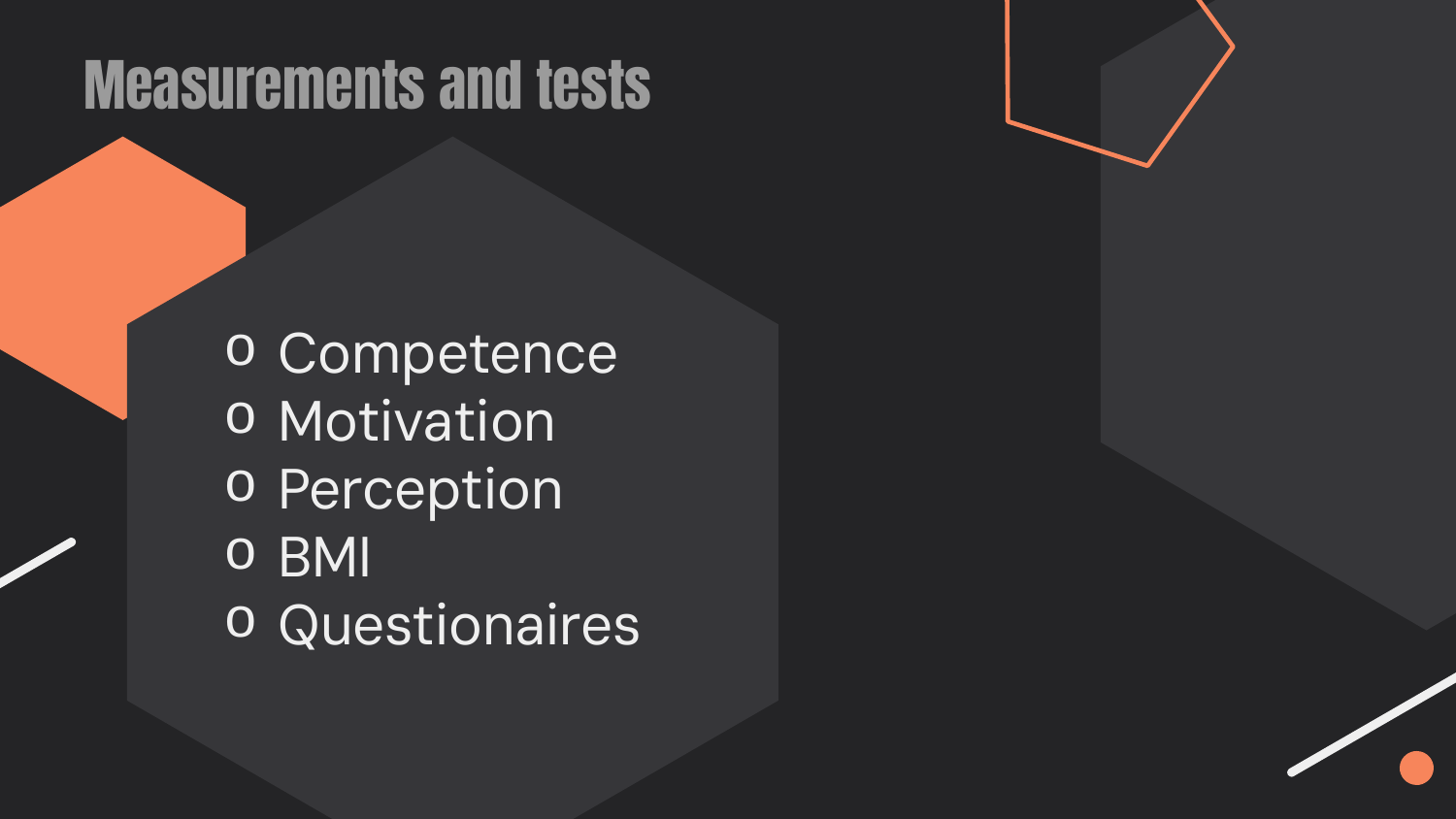

# Measurements and tests
Competence
Motivation
Perception
BMI
Questionaires